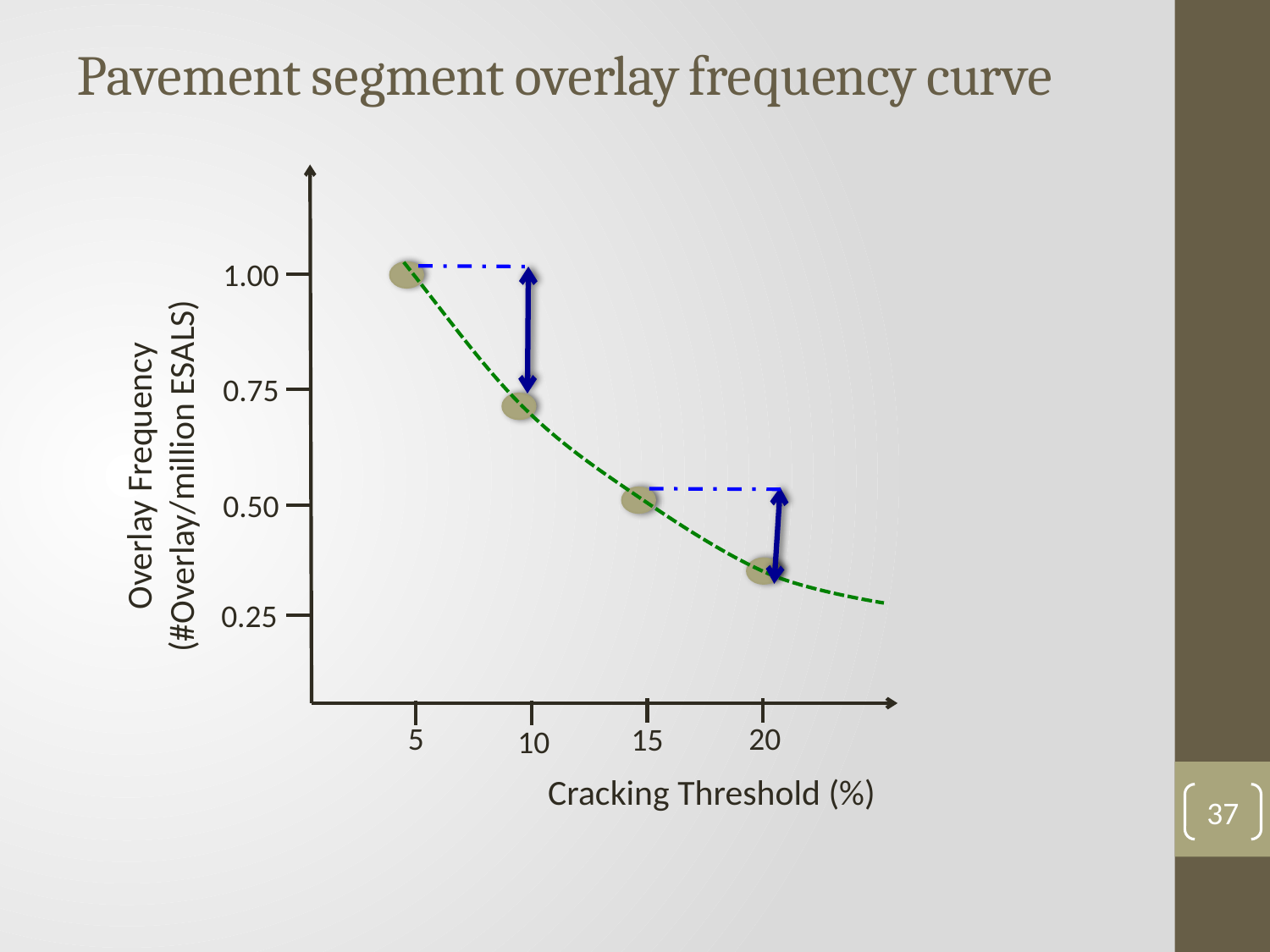

# Pavement segment overlay frequency curve
1.00

0.75

Overlay Frequency (#Overlay/million ESALS)
0.50

0.25
20
5
15
10
Cracking Threshold (%)
37